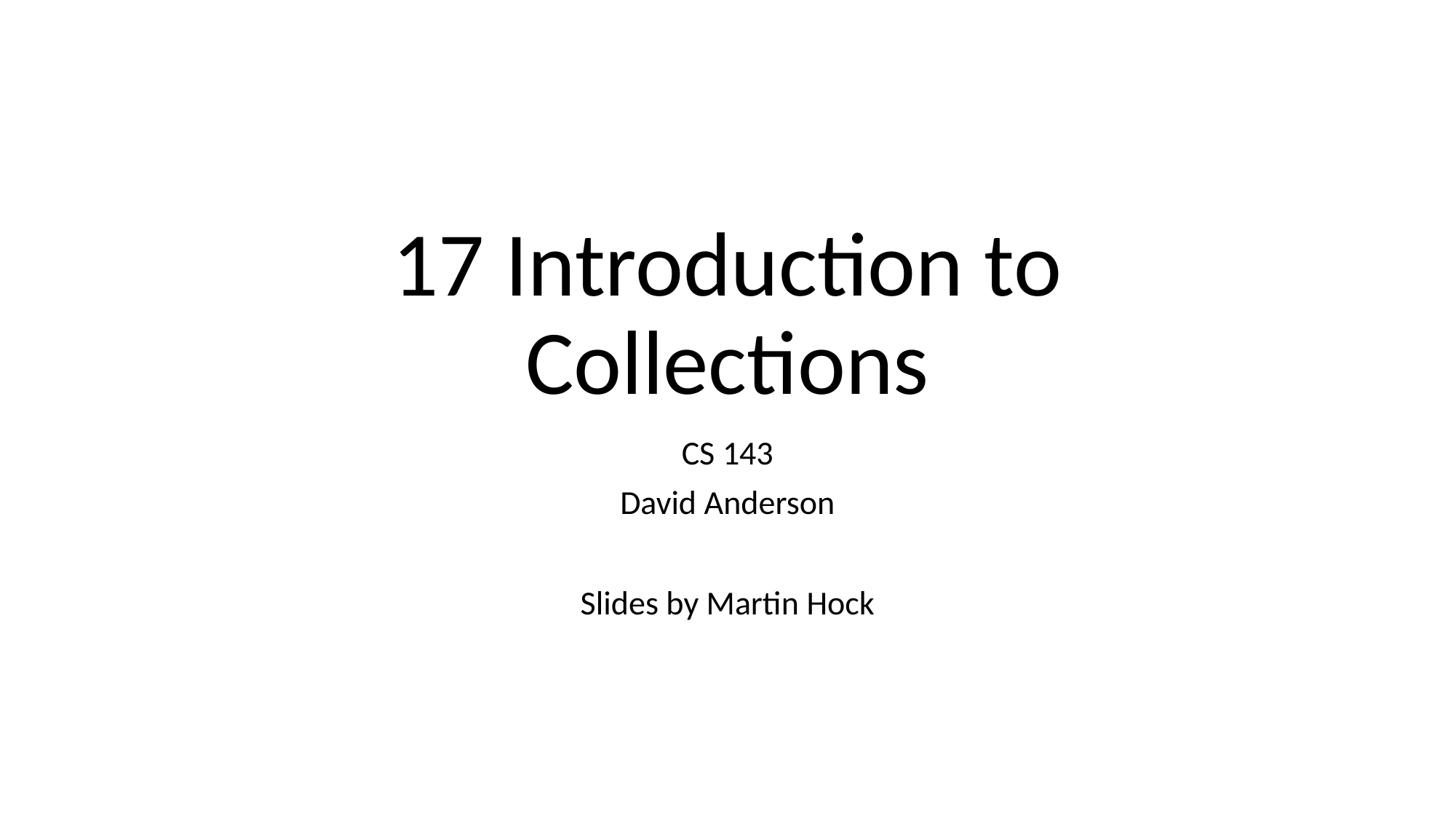

# 17 Introduction to Collections
CS 143
David Anderson

Slides by Martin Hock